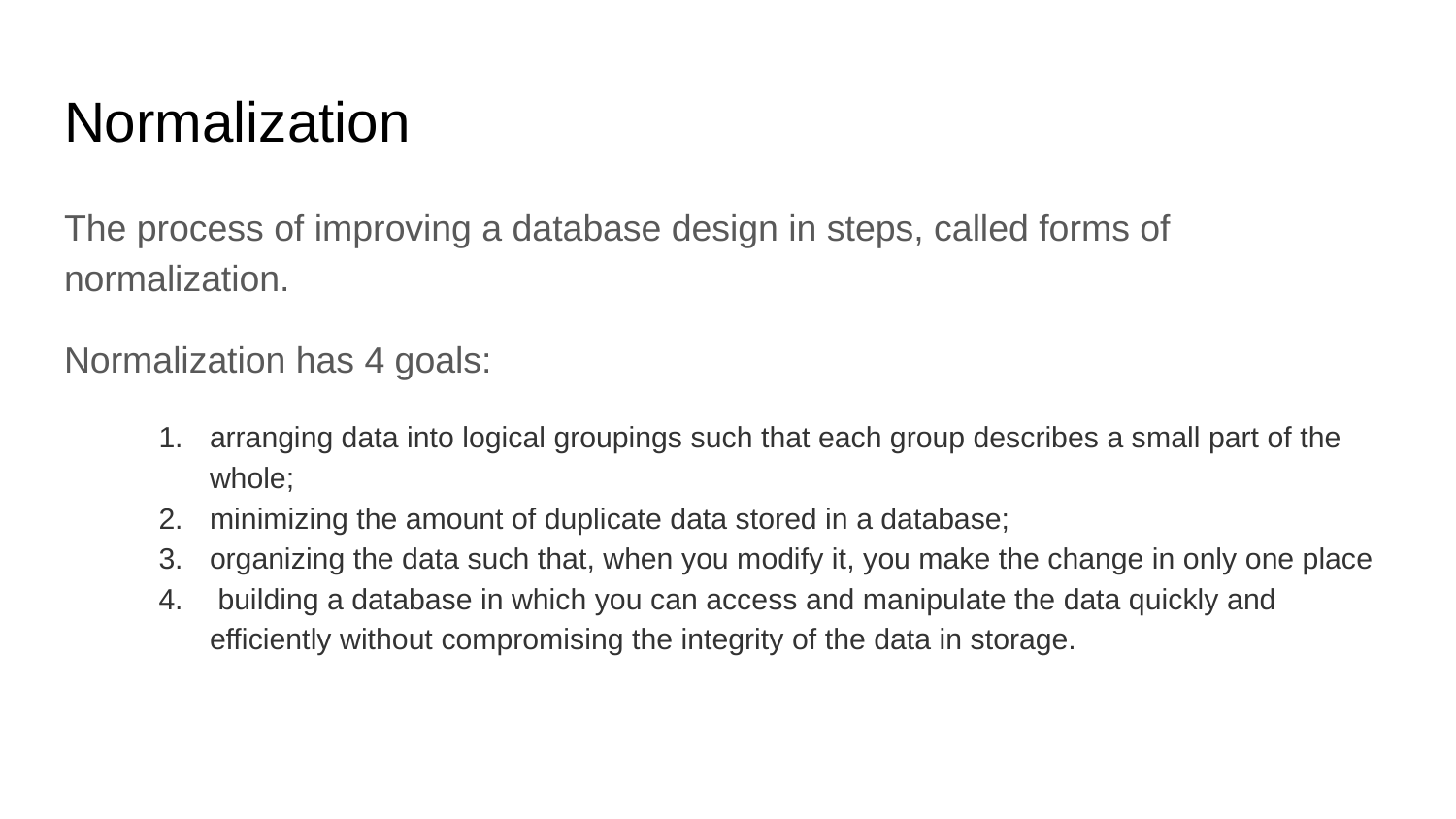

# Normalization
The process of improving a database design in steps, called forms of normalization.
Normalization has 4 goals:
arranging data into logical groupings such that each group describes a small part of the whole;
minimizing the amount of duplicate data stored in a database;
organizing the data such that, when you modify it, you make the change in only one place
 building a database in which you can access and manipulate the data quickly and efficiently without compromising the integrity of the data in storage.